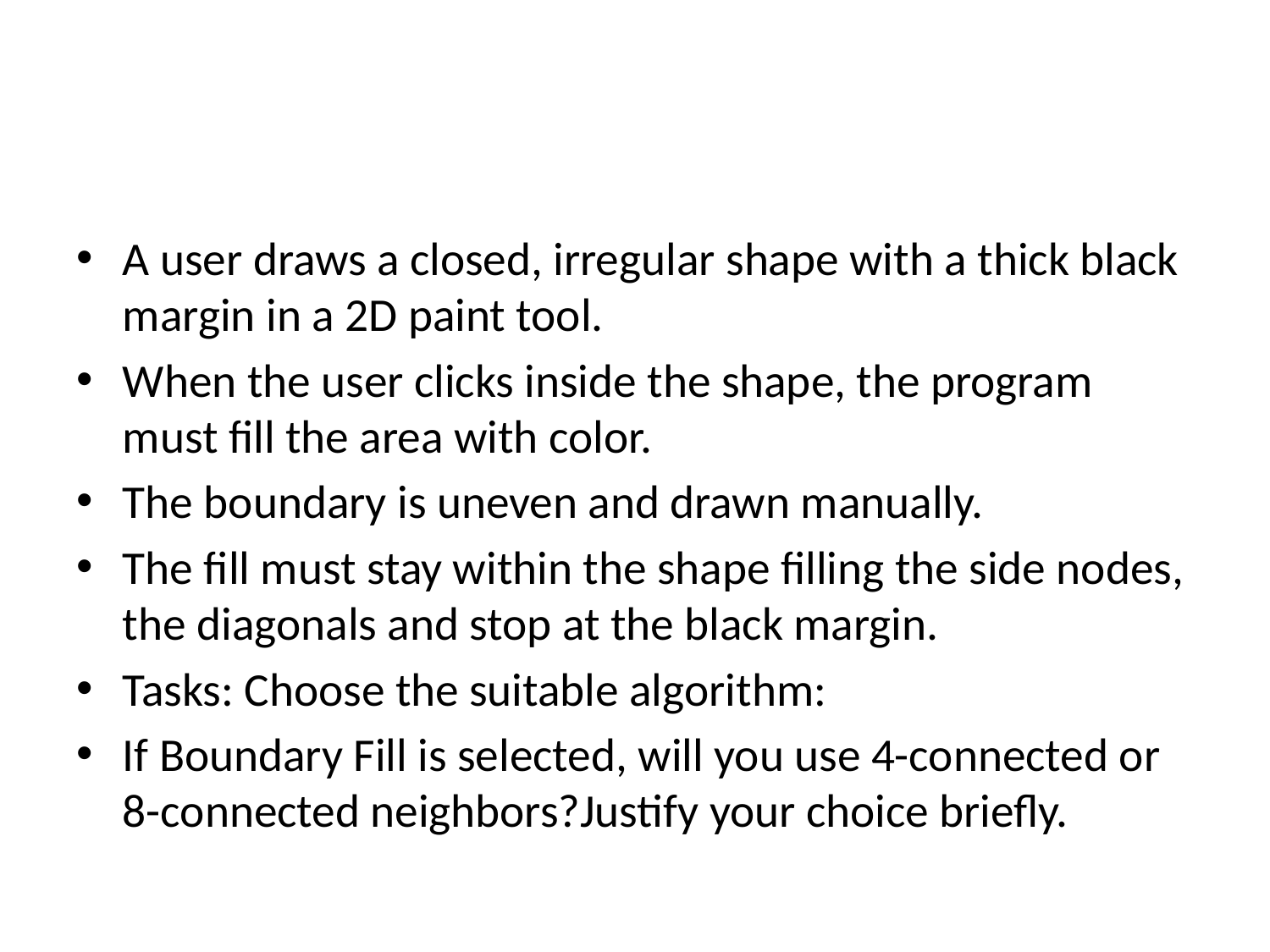

#
A user draws a closed, irregular shape with a thick black margin in a 2D paint tool.
When the user clicks inside the shape, the program must fill the area with color.
The boundary is uneven and drawn manually.
The fill must stay within the shape filling the side nodes, the diagonals and stop at the black margin.
Tasks: Choose the suitable algorithm:
If Boundary Fill is selected, will you use 4-connected or 8-connected neighbors?Justify your choice briefly.